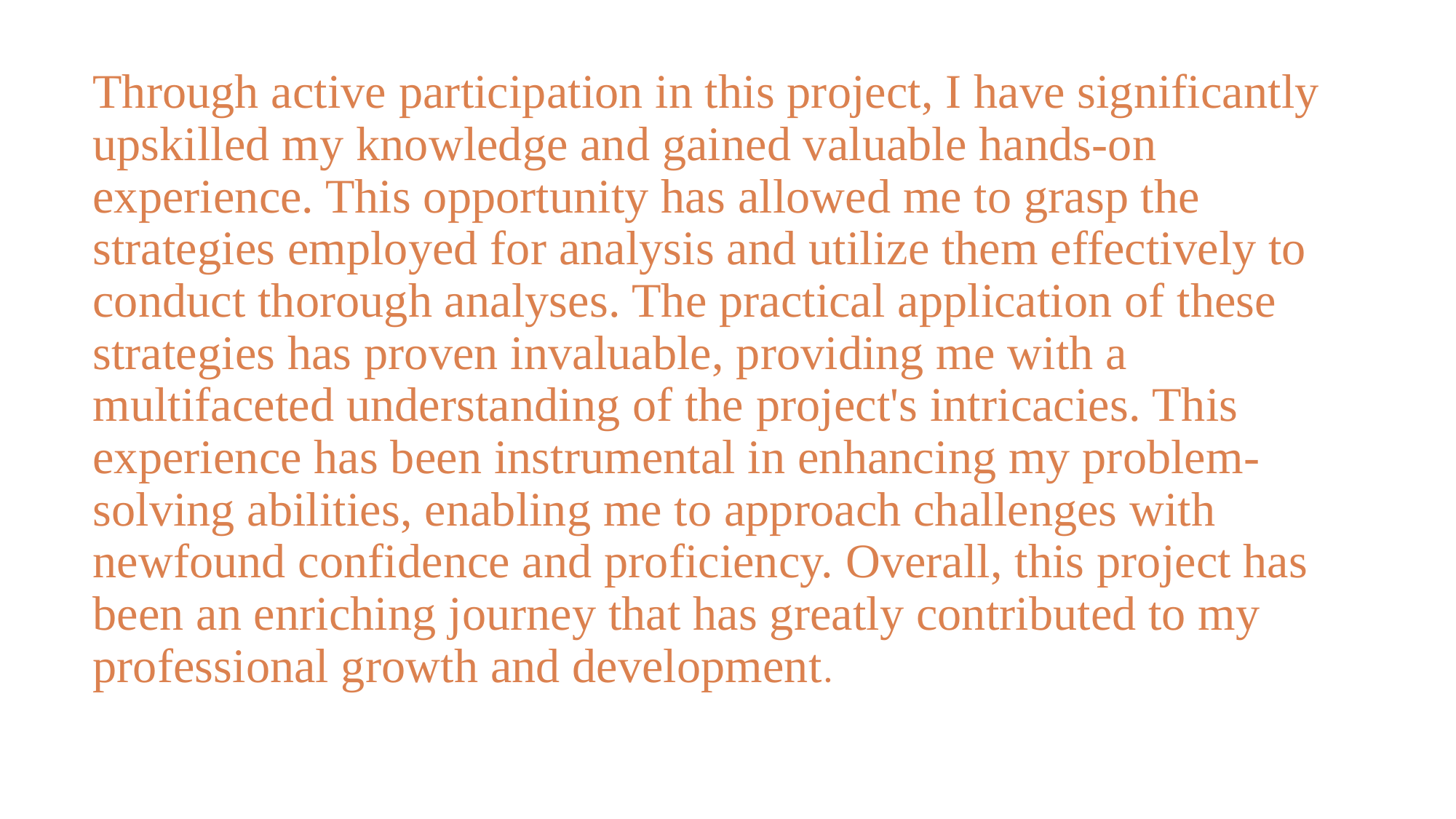

Through active participation in this project, I have significantly upskilled my knowledge and gained valuable hands-on experience. This opportunity has allowed me to grasp the strategies employed for analysis and utilize them effectively to conduct thorough analyses. The practical application of these strategies has proven invaluable, providing me with a multifaceted understanding of the project's intricacies. This experience has been instrumental in enhancing my problem-solving abilities, enabling me to approach challenges with newfound confidence and proficiency. Overall, this project has been an enriching journey that has greatly contributed to my professional growth and development.